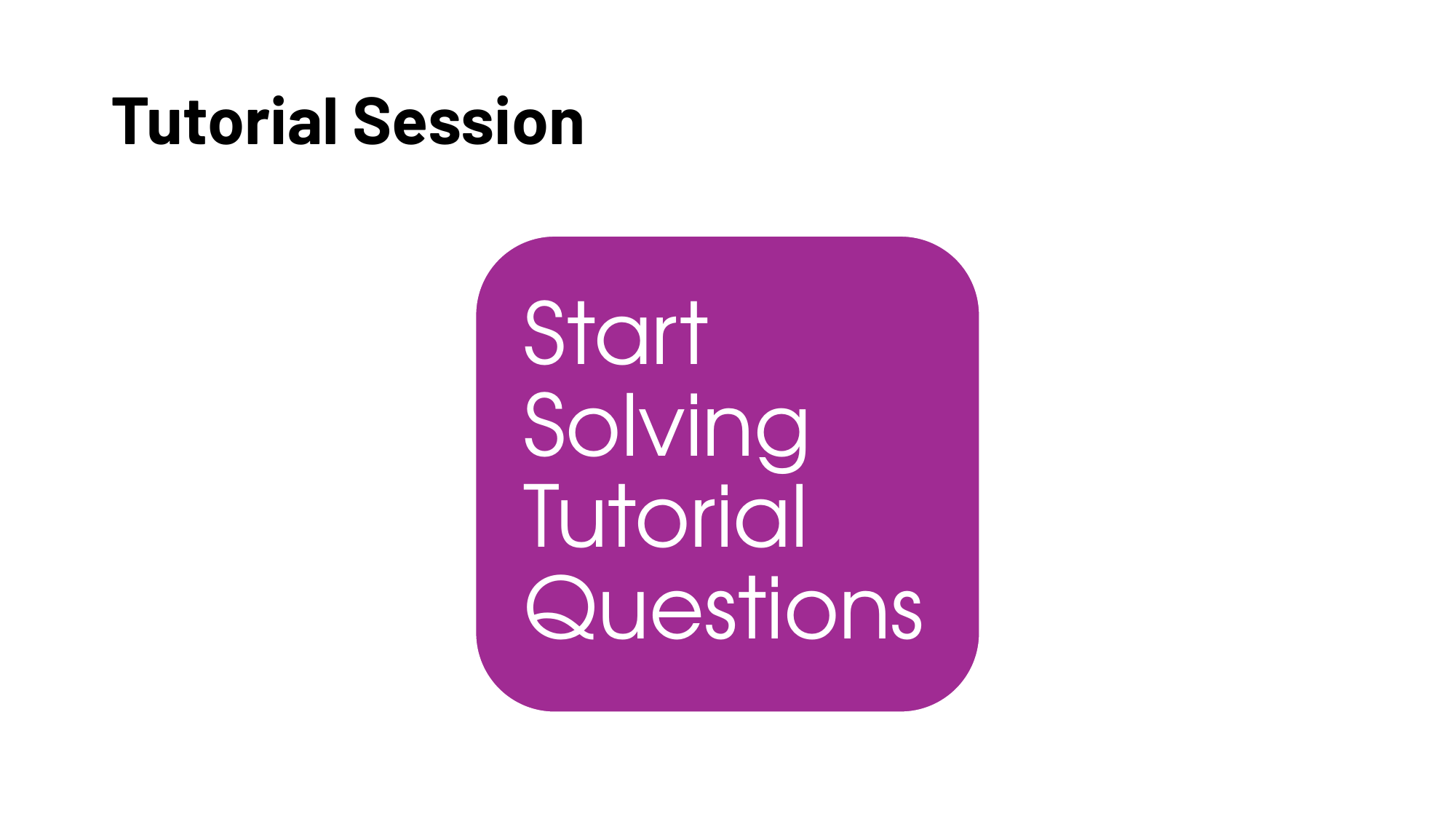

# Tutorial Session

Start Solving Tutorial Questions